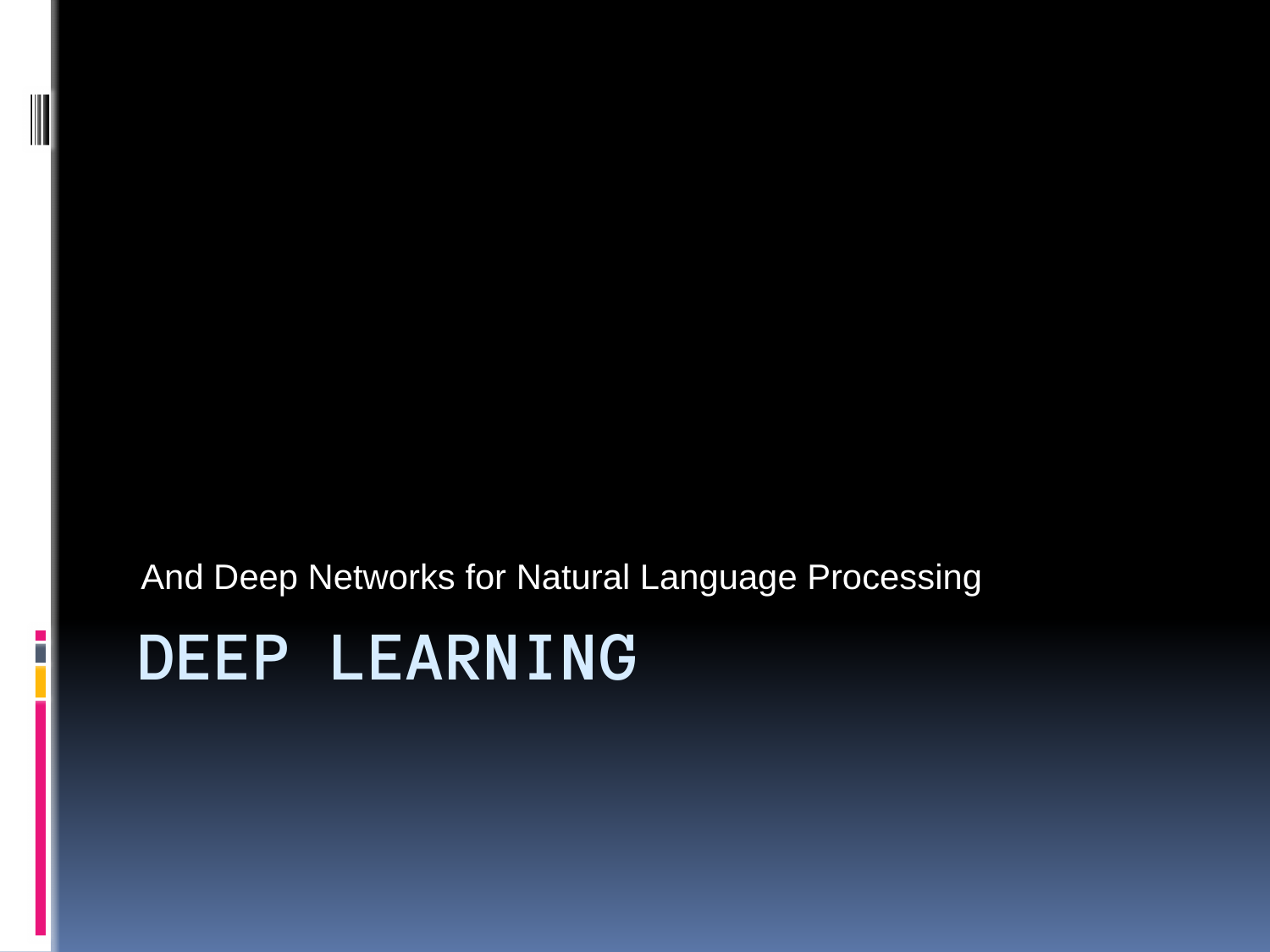

And Deep Networks for Natural Language Processing
# Deep learning